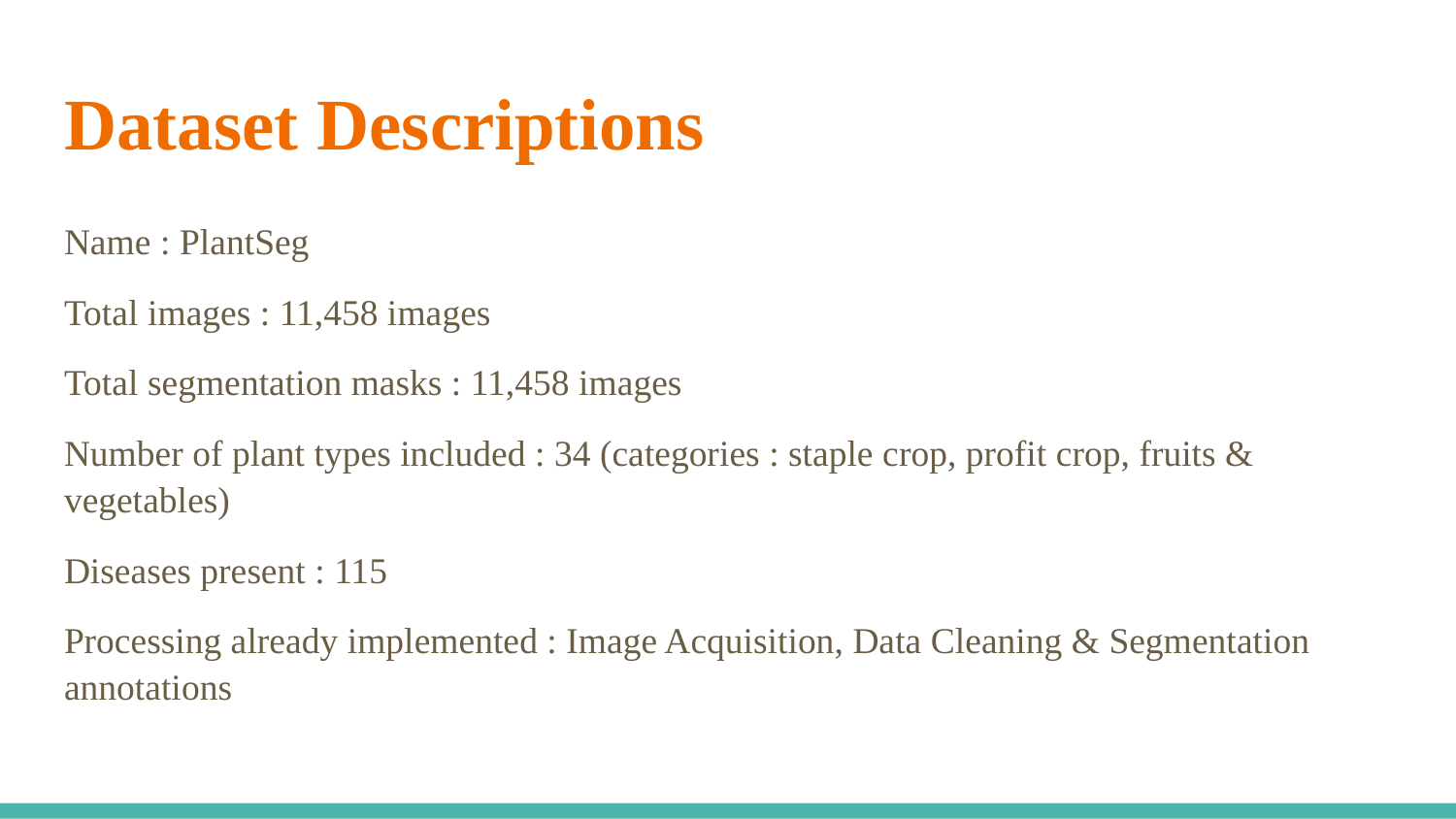

# Dataset Descriptions
Name : PlantSeg
Total images : 11,458 images
Total segmentation masks : 11,458 images
Number of plant types included : 34 (categories : staple crop, profit crop, fruits & vegetables)
Diseases present : 115
Processing already implemented : Image Acquisition, Data Cleaning & Segmentation annotations